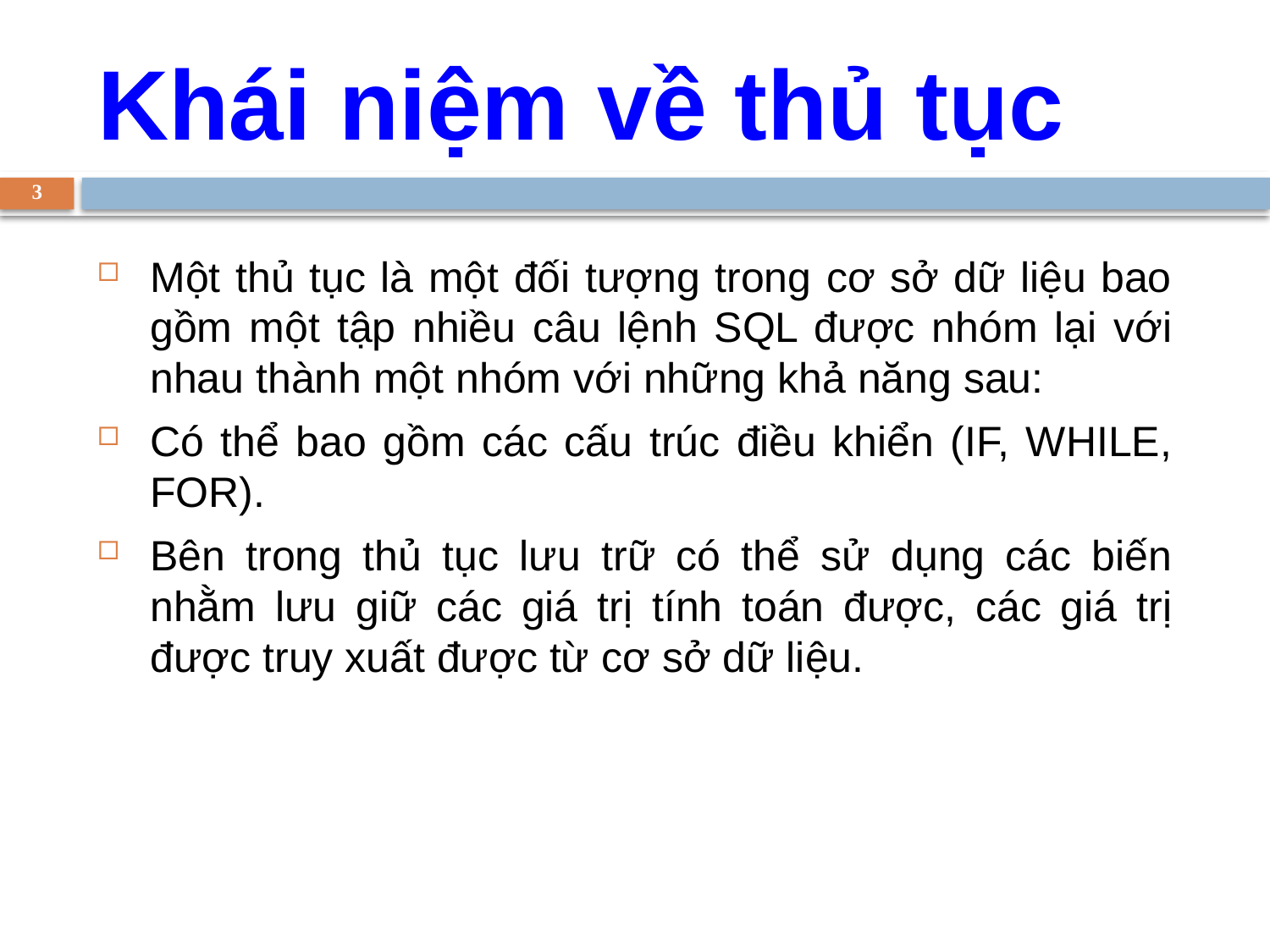

Khái niệm về thủ tục
3
Một thủ tục là một đối tượng trong cơ sở dữ liệu bao gồm một tập nhiều câu lệnh SQL được nhóm lại với nhau thành một nhóm với những khả năng sau:
Có thể bao gồm các cấu trúc điều khiển (IF, WHILE, FOR).
Bên trong thủ tục lưu trữ có thể sử dụng các biến nhằm lưu giữ các giá trị tính toán được, các giá trị được truy xuất được từ cơ sở dữ liệu.